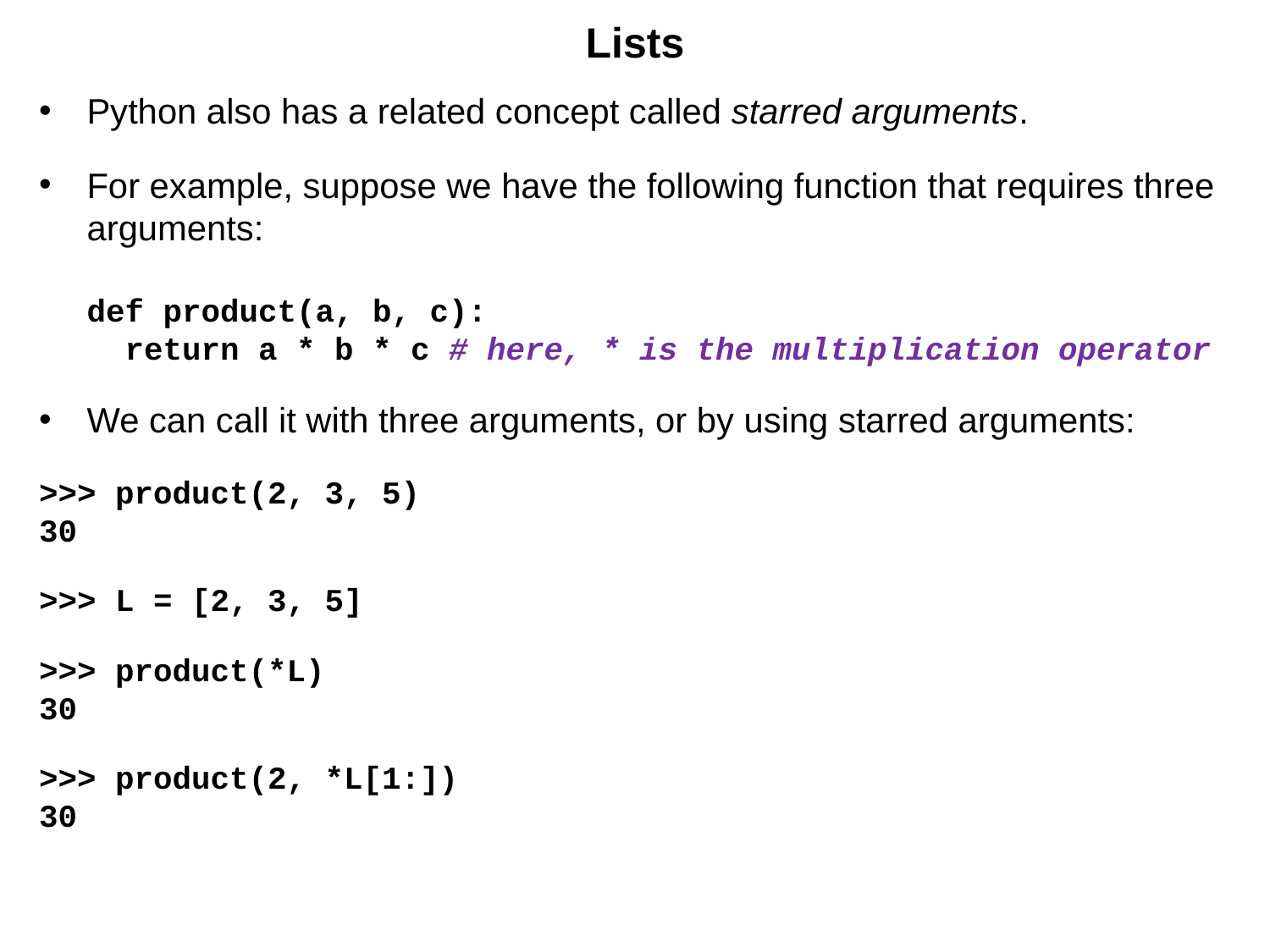

# Lists
Python also has a related concept called starred arguments.
For example, suppose we have the following function that requires three arguments:
def product(a, b, c):
  return a * b * c # here, * is the multiplication operator
We can call it with three arguments, or by using starred arguments:
>>> product(2, 3, 5)
30
>>> L = [2, 3, 5]
>>> product(*L)
30
>>> product(2, *L[1:])
30